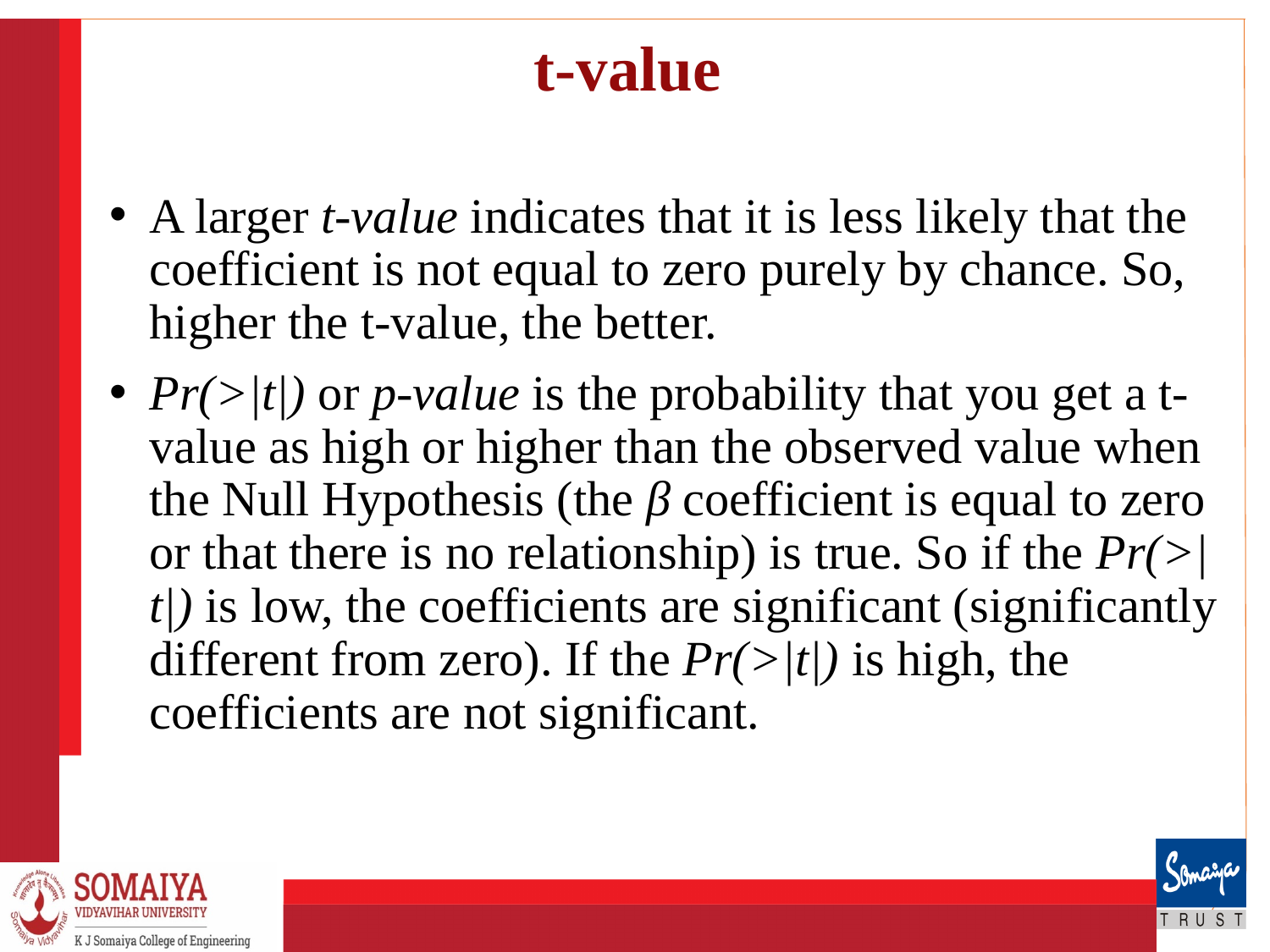

# t-value
A larger t-value indicates that it is less likely that the coefficient is not equal to zero purely by chance. So, higher the t-value, the better.
Pr(>|t|) or p-value is the probability that you get a t-value as high or higher than the observed value when the Null Hypothesis (the β coefficient is equal to zero or that there is no relationship) is true. So if the Pr(>|t|) is low, the coefficients are significant (significantly different from zero). If the Pr(>|t|) is high, the coefficients are not significant.